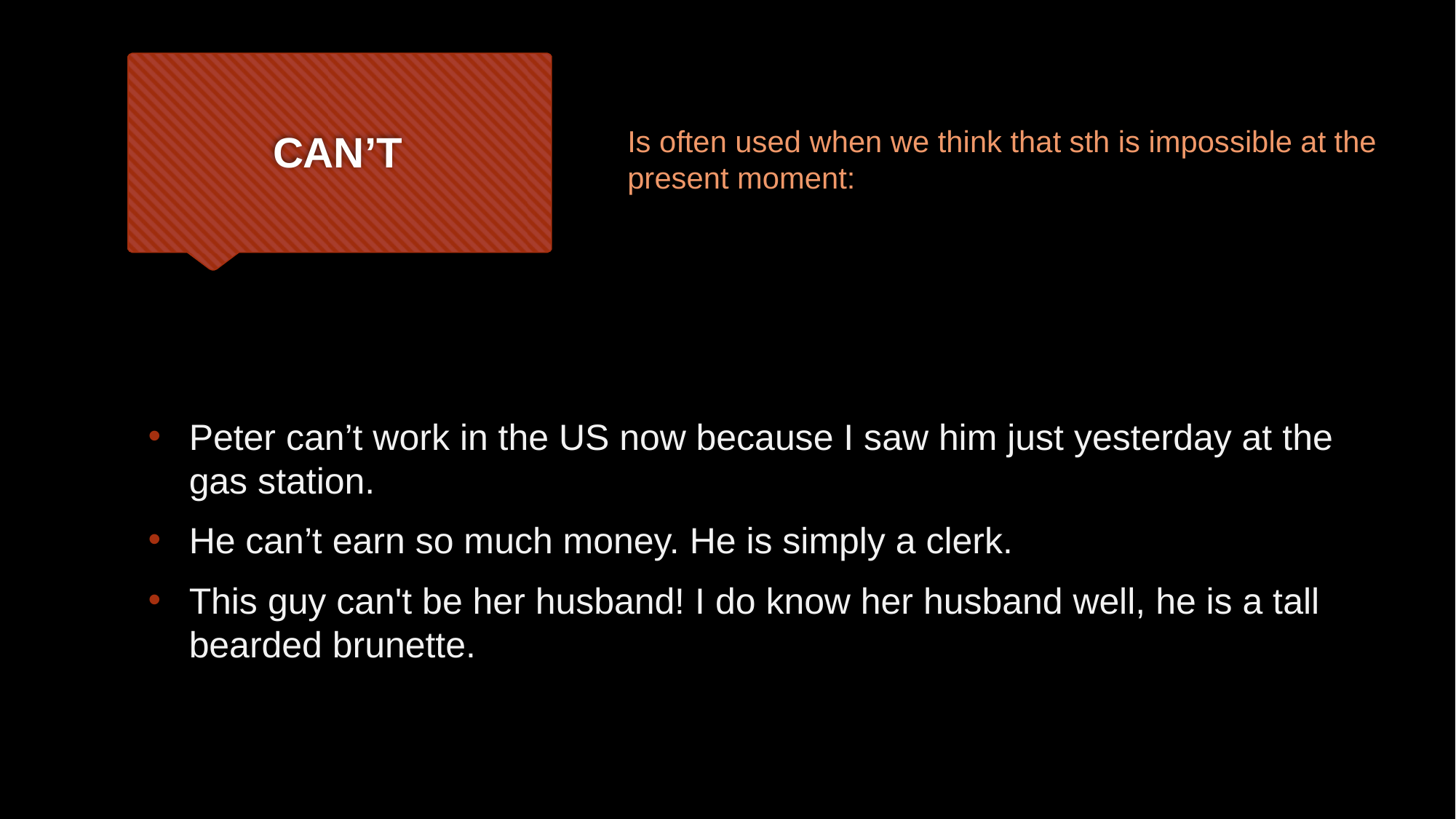

Is often used when we think that sth is impossible at the present moment:
# CAN’T
Peter can’t work in the US now because I saw him just yesterday at the gas station.
He can’t earn so much money. He is simply a clerk.
This guy can't be her husband! I do know her husband well, he is a tall bearded brunette.